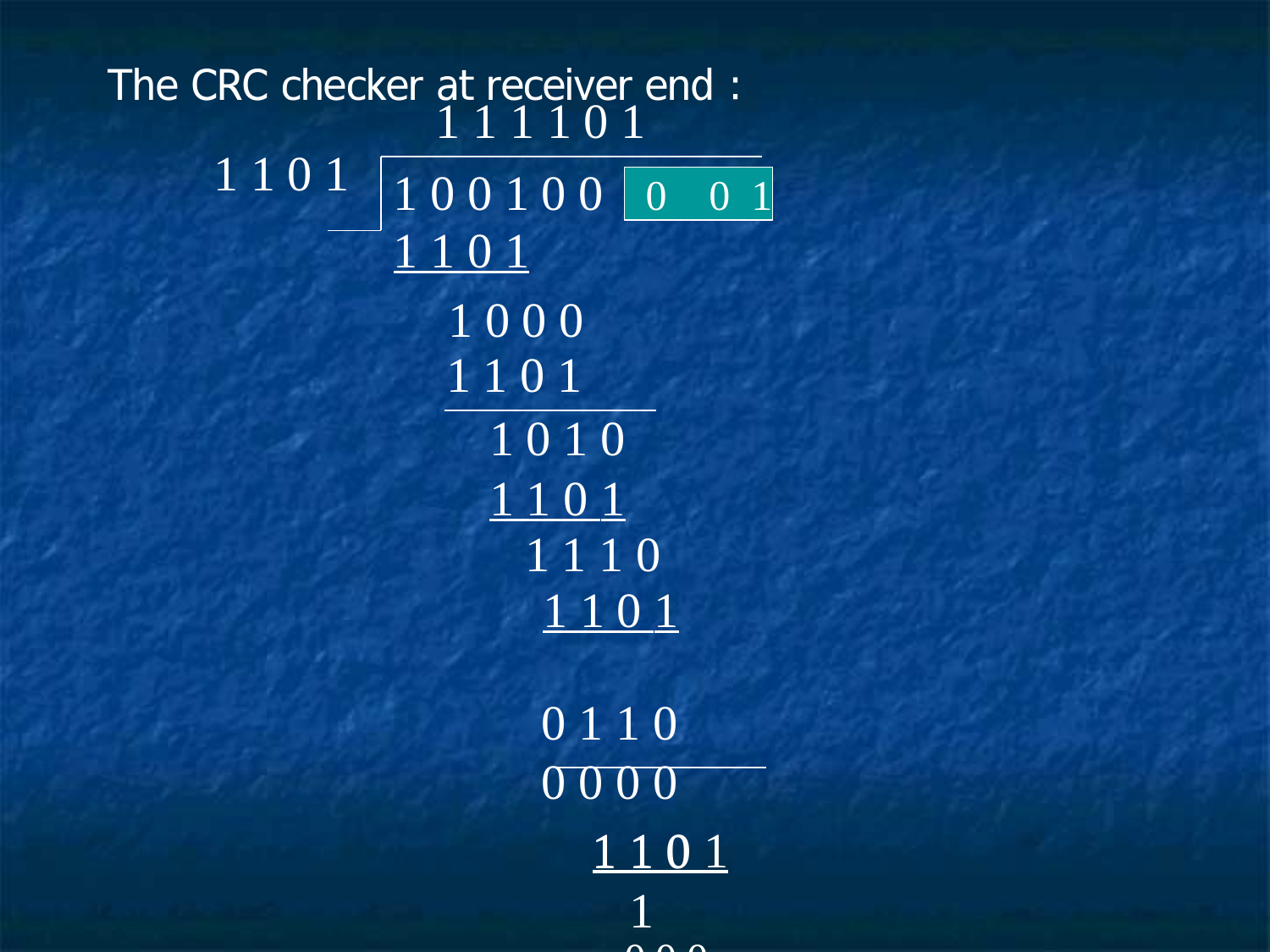

# The CRC checker at receiver end :
1 1 1 1 0 1
1 1 0 1

1 0 0 1 0 0
1 1 0 1
1 0 0 0
1 1 0 1
0	0	1
1 0 1 0
1 1 0 1
1 1 1 0
1 1 0 1
0 1 1 0
0 0 0 0
1 1 0 1

1 1 0 1
               0   0  0